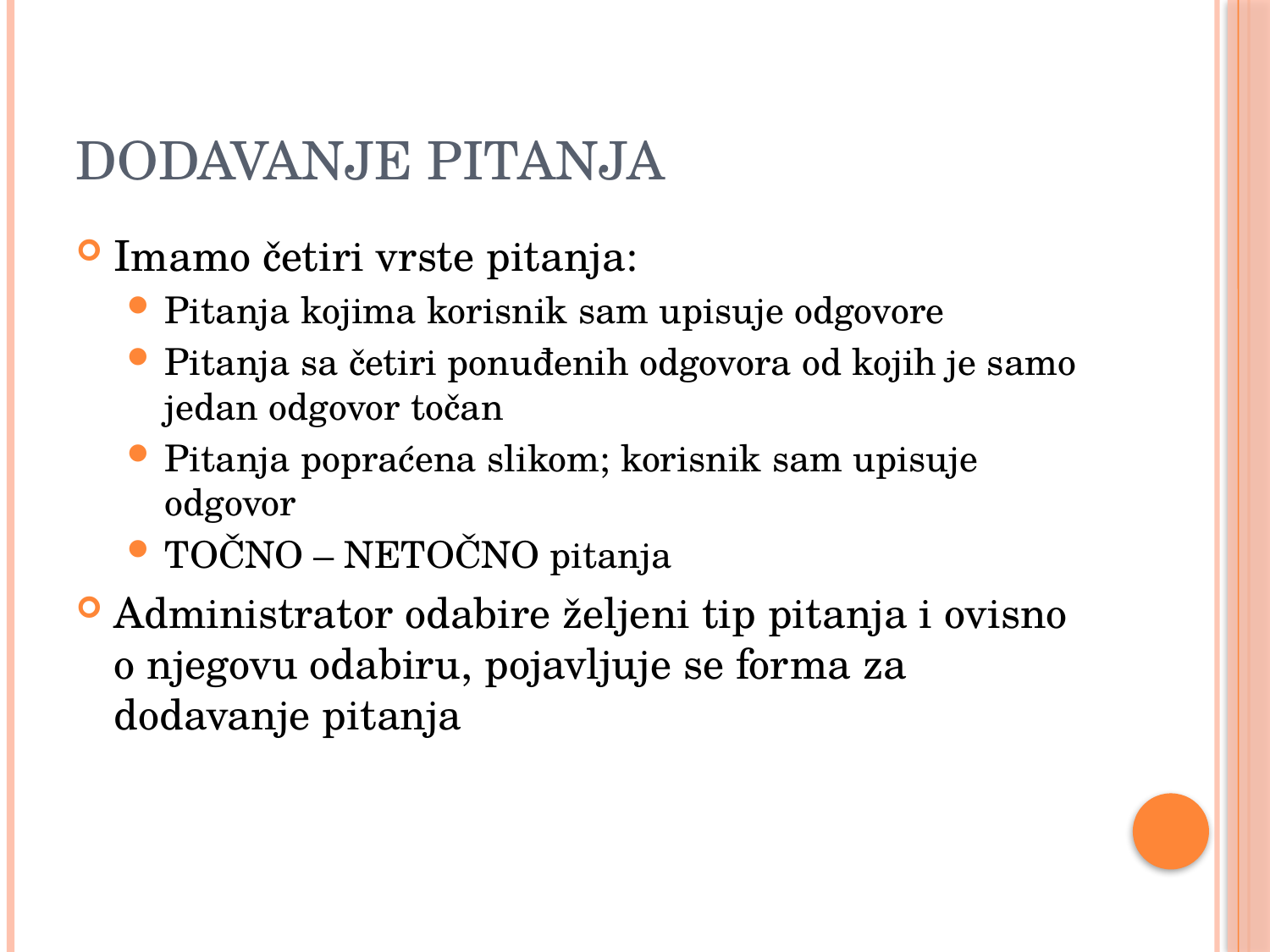

# Dodavanje pitanja
Imamo četiri vrste pitanja:
Pitanja kojima korisnik sam upisuje odgovore
Pitanja sa četiri ponuđenih odgovora od kojih je samo jedan odgovor točan
Pitanja popraćena slikom; korisnik sam upisuje odgovor
TOČNO – NETOČNO pitanja
Administrator odabire željeni tip pitanja i ovisno o njegovu odabiru, pojavljuje se forma za dodavanje pitanja